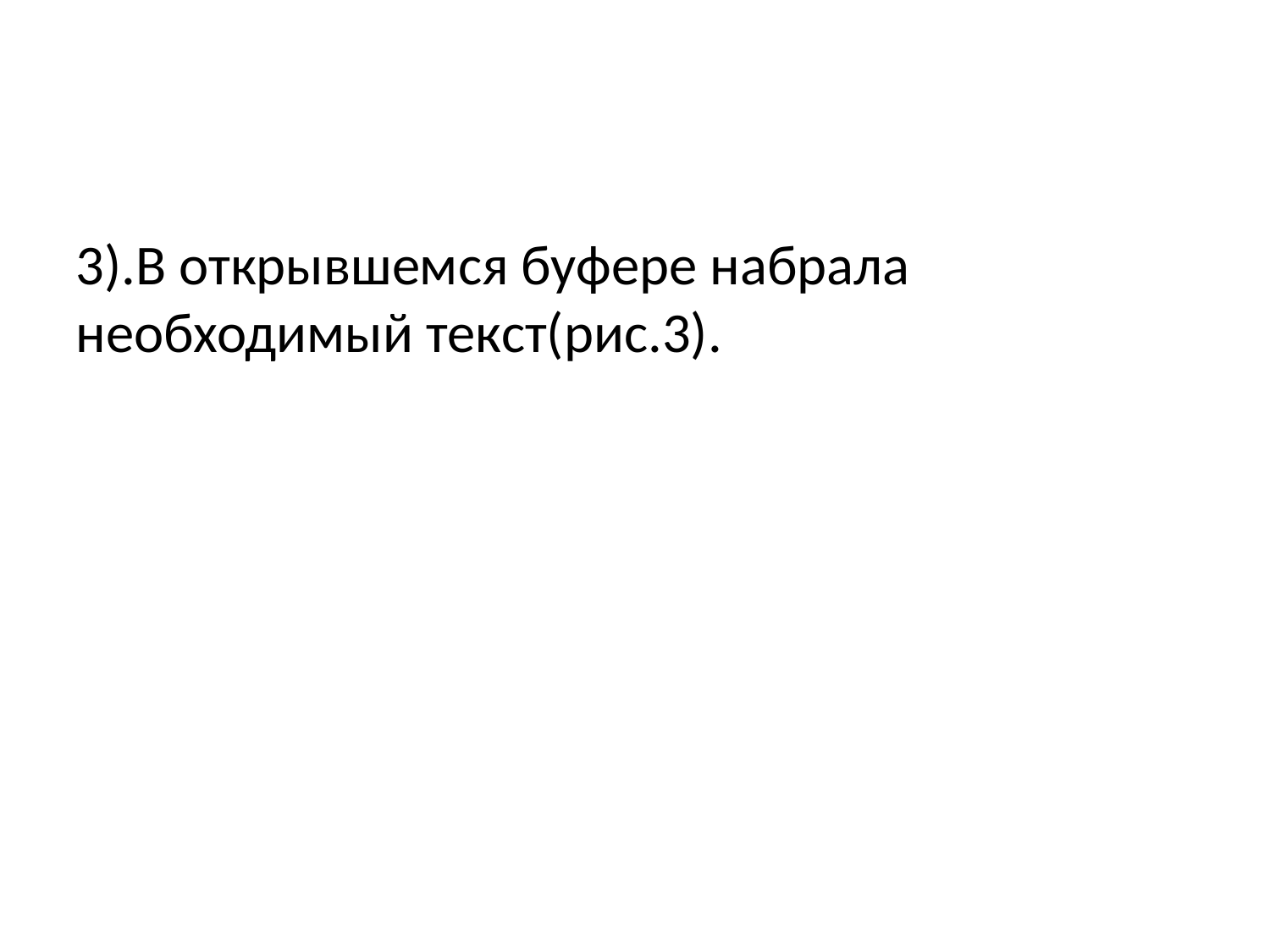

# 3).В открывшемся буфере набрала необходимый текст(рис.3).